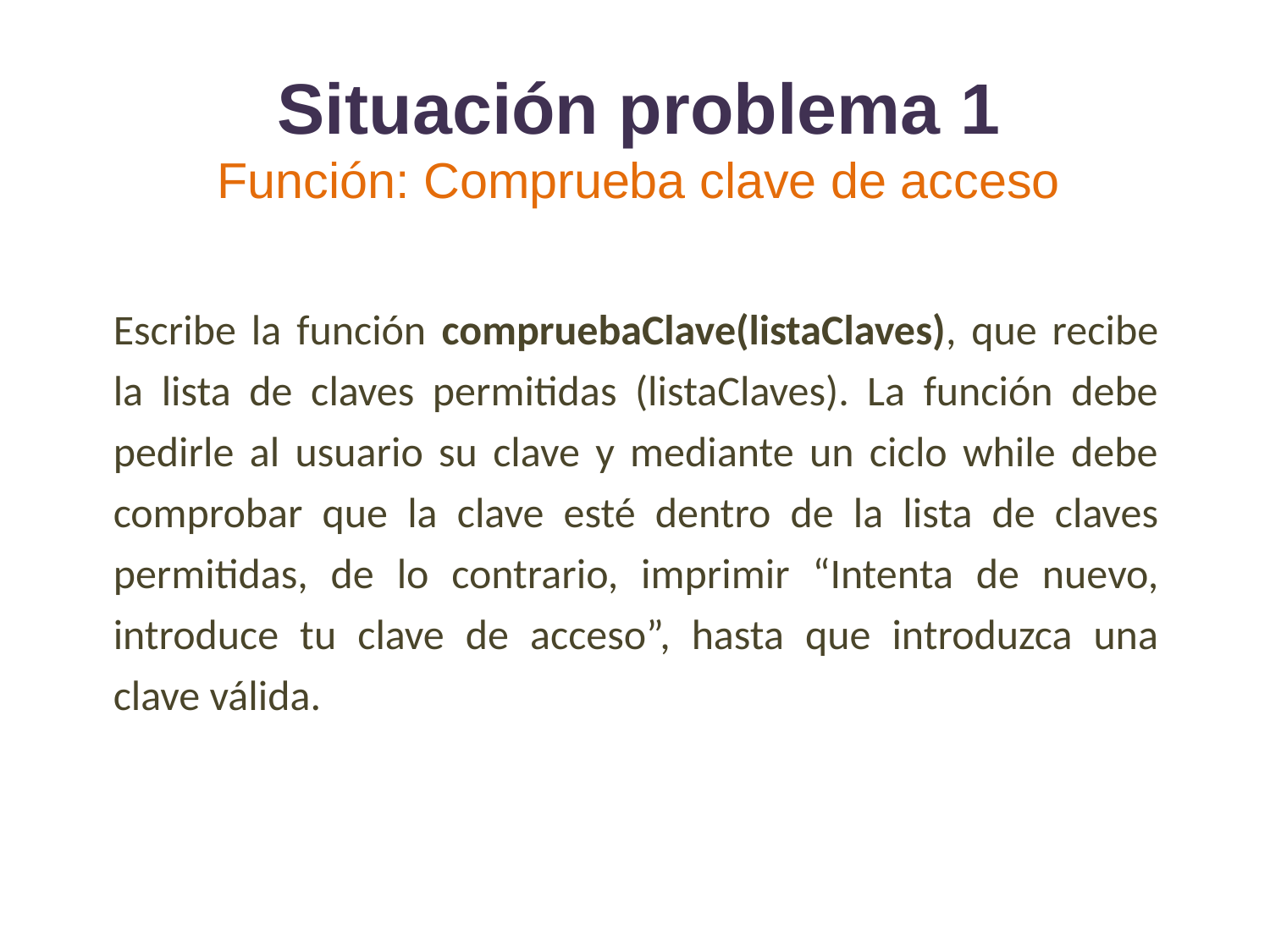

# Situación problema 1 Función: Comprueba clave de acceso
Escribe la función compruebaClave(listaClaves), que recibe la lista de claves permitidas (listaClaves). La función debe pedirle al usuario su clave y mediante un ciclo while debe comprobar que la clave esté dentro de la lista de claves permitidas, de lo contrario, imprimir “Intenta de nuevo, introduce tu clave de acceso”, hasta que introduzca una clave válida.